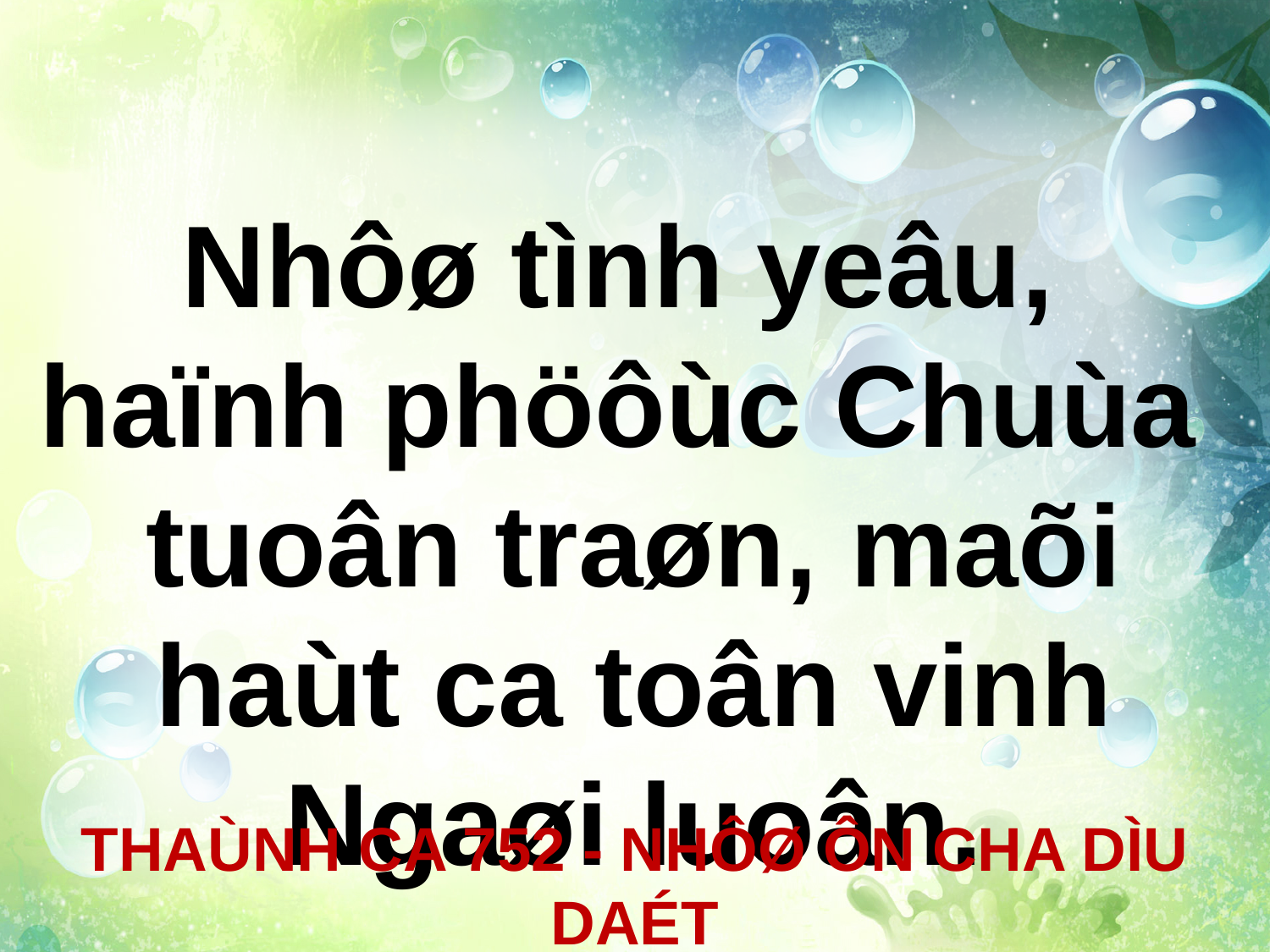

Nhôø tình yeâu,
haïnh phöôùc Chuùa
tuoân traøn, maõi haùt ca toân vinh Ngaøi luoân.
THAÙNH CA 752 - NHÔØ ÔN CHA DÌU DAÉT